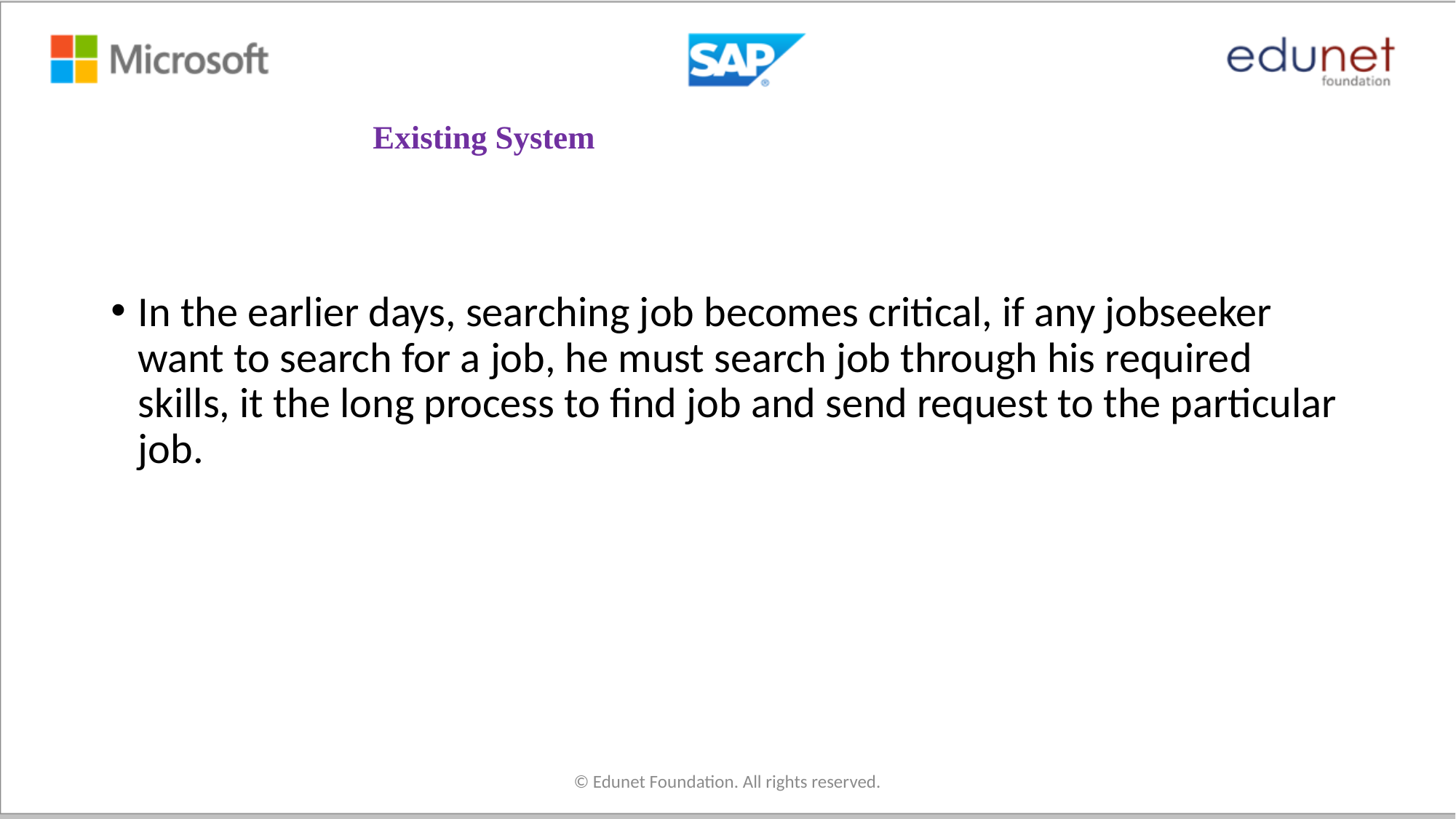

# Existing System

In the earlier days, searching job becomes critical, if any jobseeker want to search for a job, he must search job through his required skills, it the long process to find job and send request to the particular job.

© Edunet Foundation. All rights reserved.